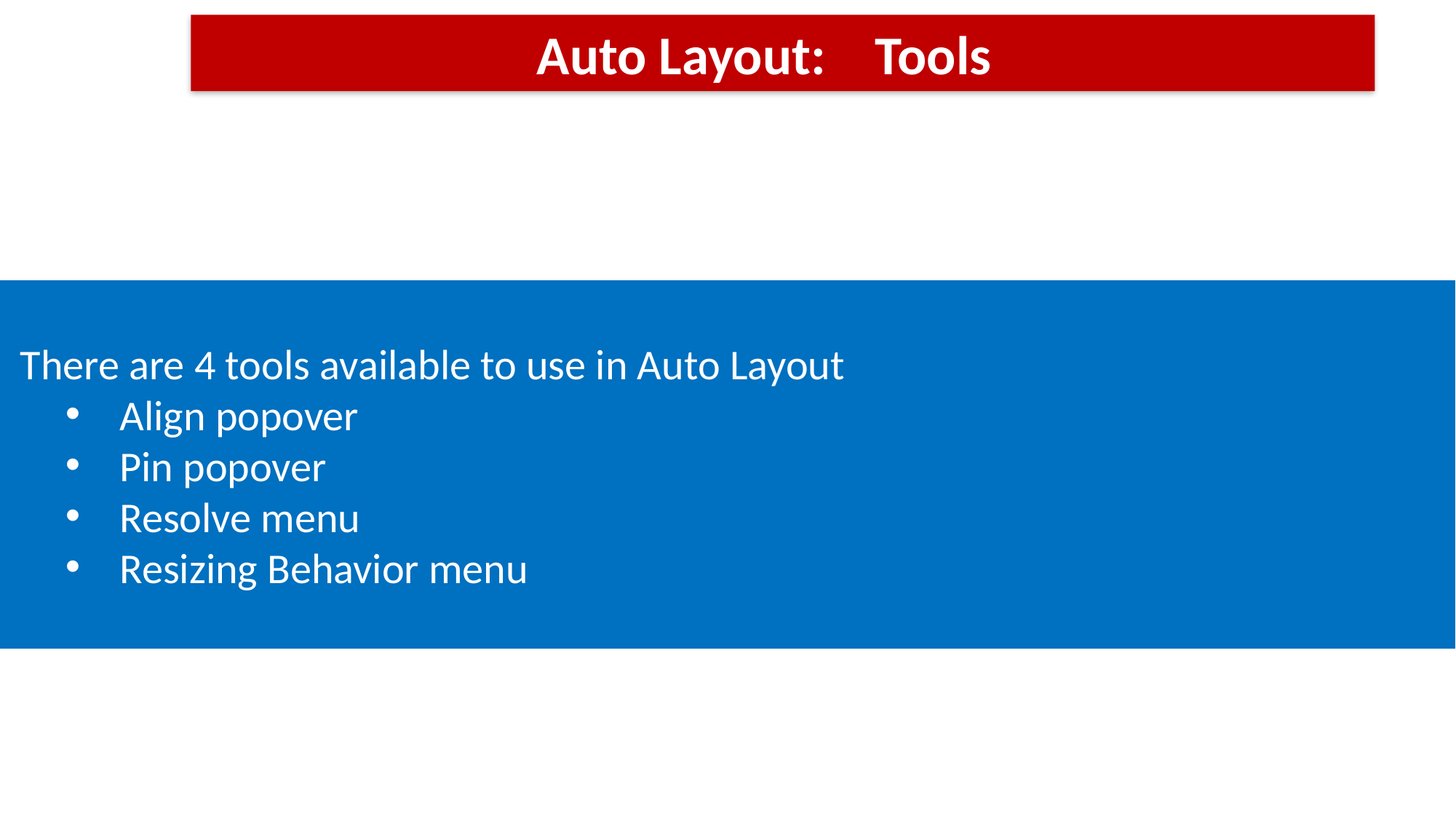

Auto Layout:    Tools

 There are 4 tools available to use in Auto Layout
Align popover
Pin popover
Resolve menu
Resizing Behavior menu